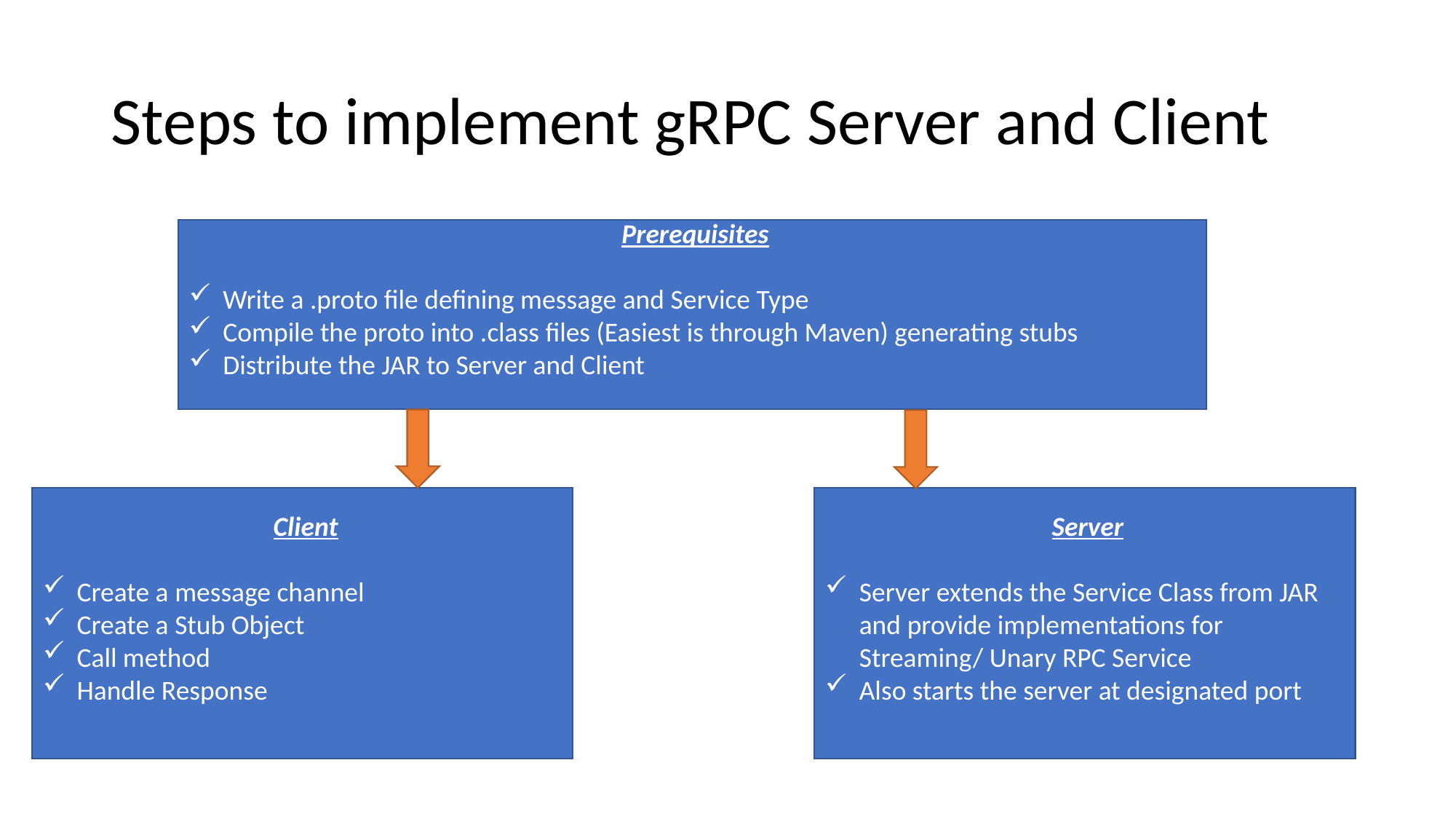

# Steps to implement gRPC Server and Client
 Prerequisites

Write a .proto file defining message and Service Type
Compile the proto into .class files (Easiest is through Maven) generating stubs
Distribute the JAR to Server and Client

 Client

Create a message channel
Create a Stub Object
Call method
Handle Response

 Server

Server extends the Service Class from JAR and provide implementations for Streaming/ Unary RPC Service
Also starts the server at designated port